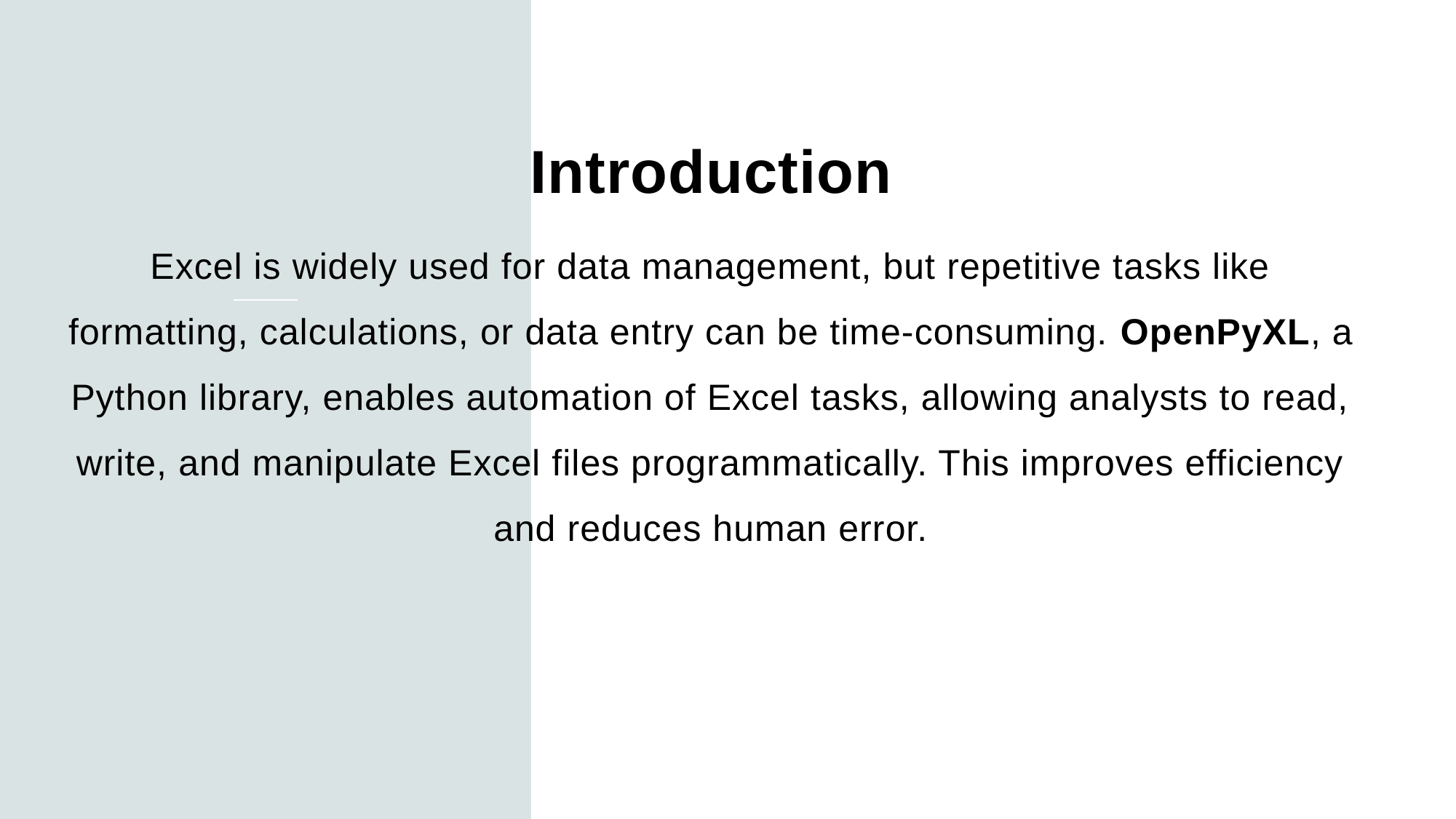

Introduction
Excel is widely used for data management, but repetitive tasks like formatting, calculations, or data entry can be time-consuming. OpenPyXL, a Python library, enables automation of Excel tasks, allowing analysts to read, write, and manipulate Excel files programmatically. This improves efficiency and reduces human error.